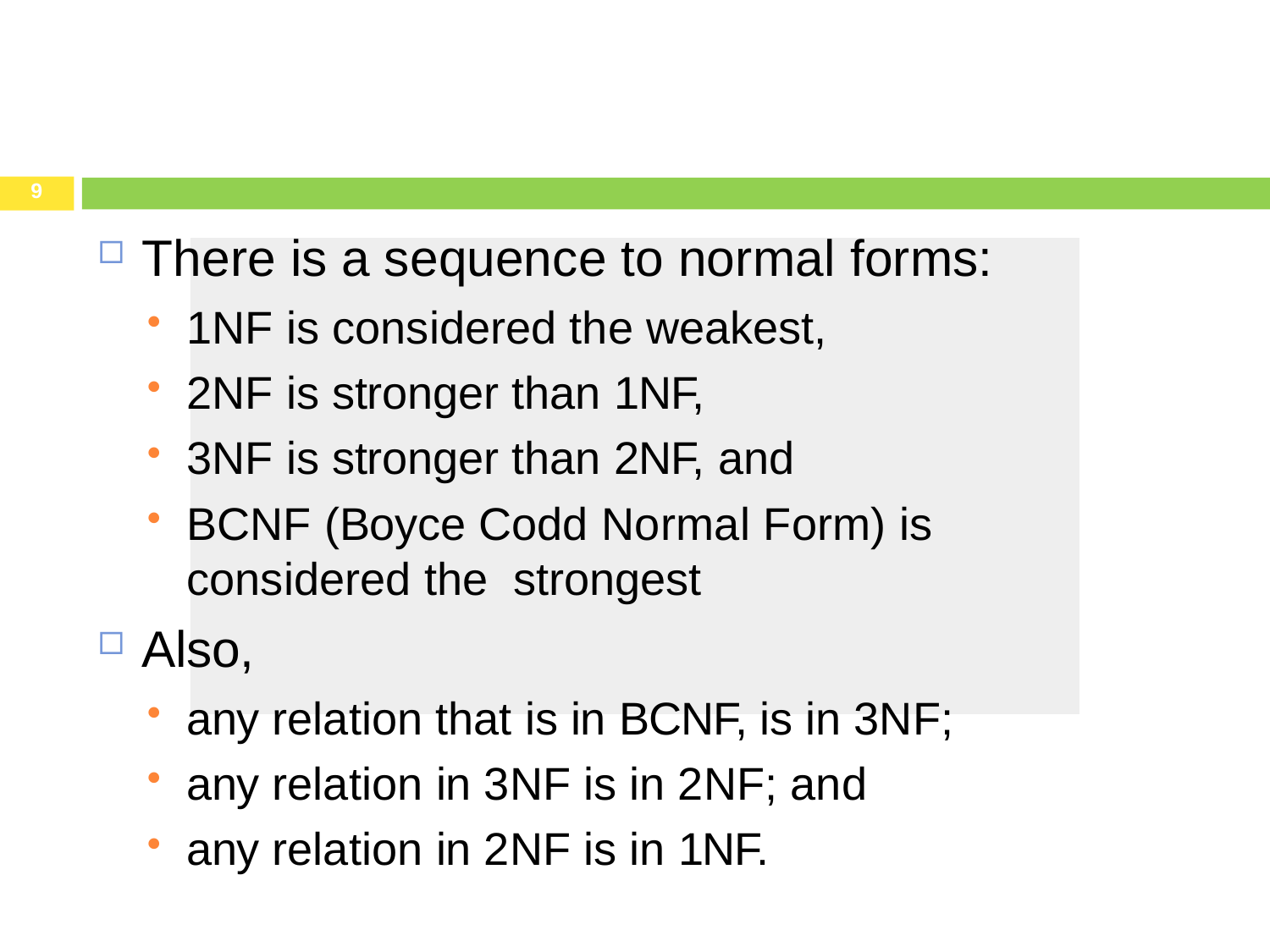

9

There is a sequence to normal forms:
1NF is considered the weakest,
2NF is stronger than 1NF,
3NF is stronger than 2NF, and
BCNF (Boyce Codd Normal Form) is considered the  strongest
Also,
any relation that is in BCNF, is in 3NF;
any relation in 3NF is in 2NF; and
any relation in 2NF is in 1NF.